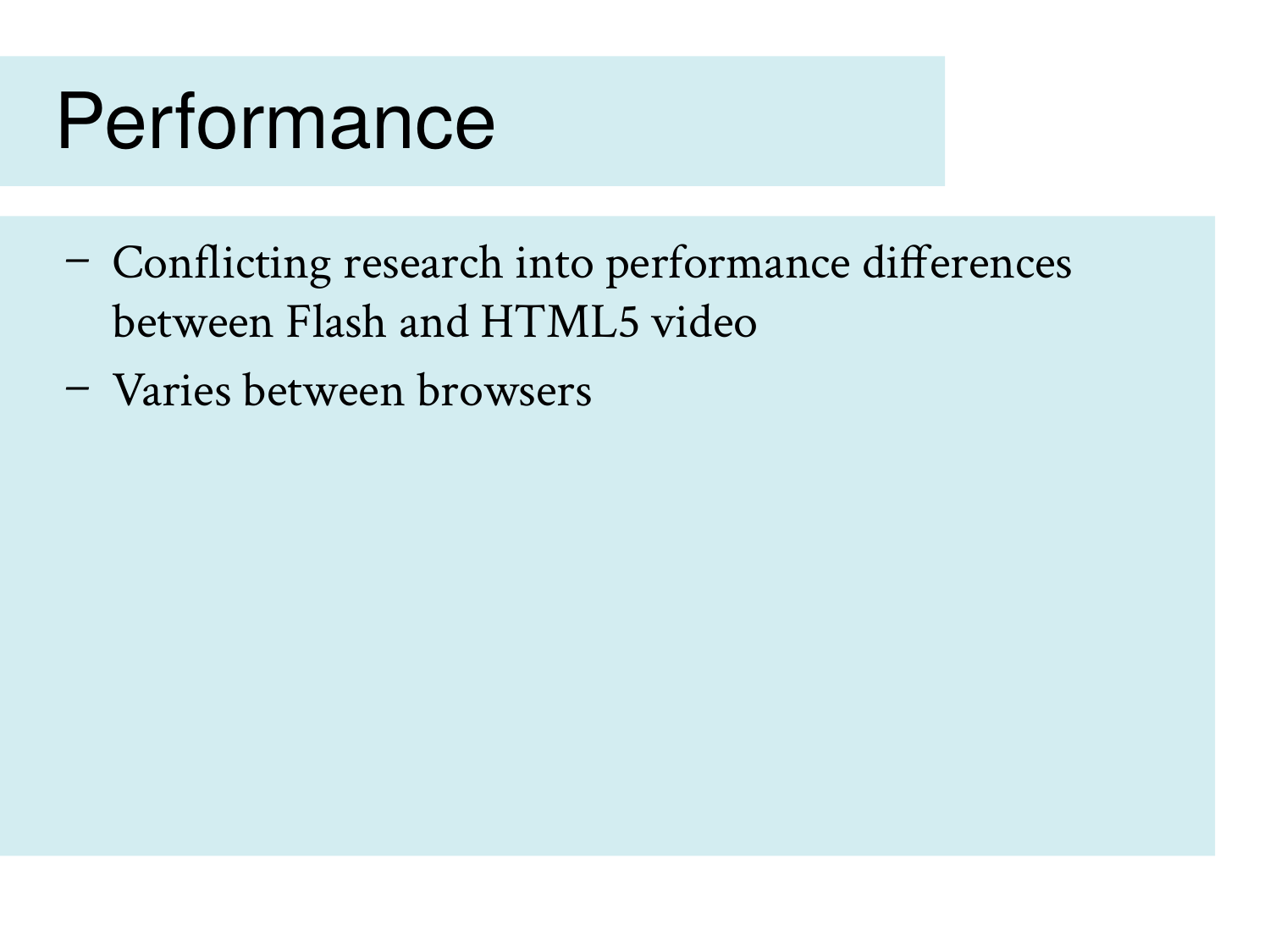

# Performance

Conflicting research into performance differences between Flash and HTML5 video
Varies between browsers